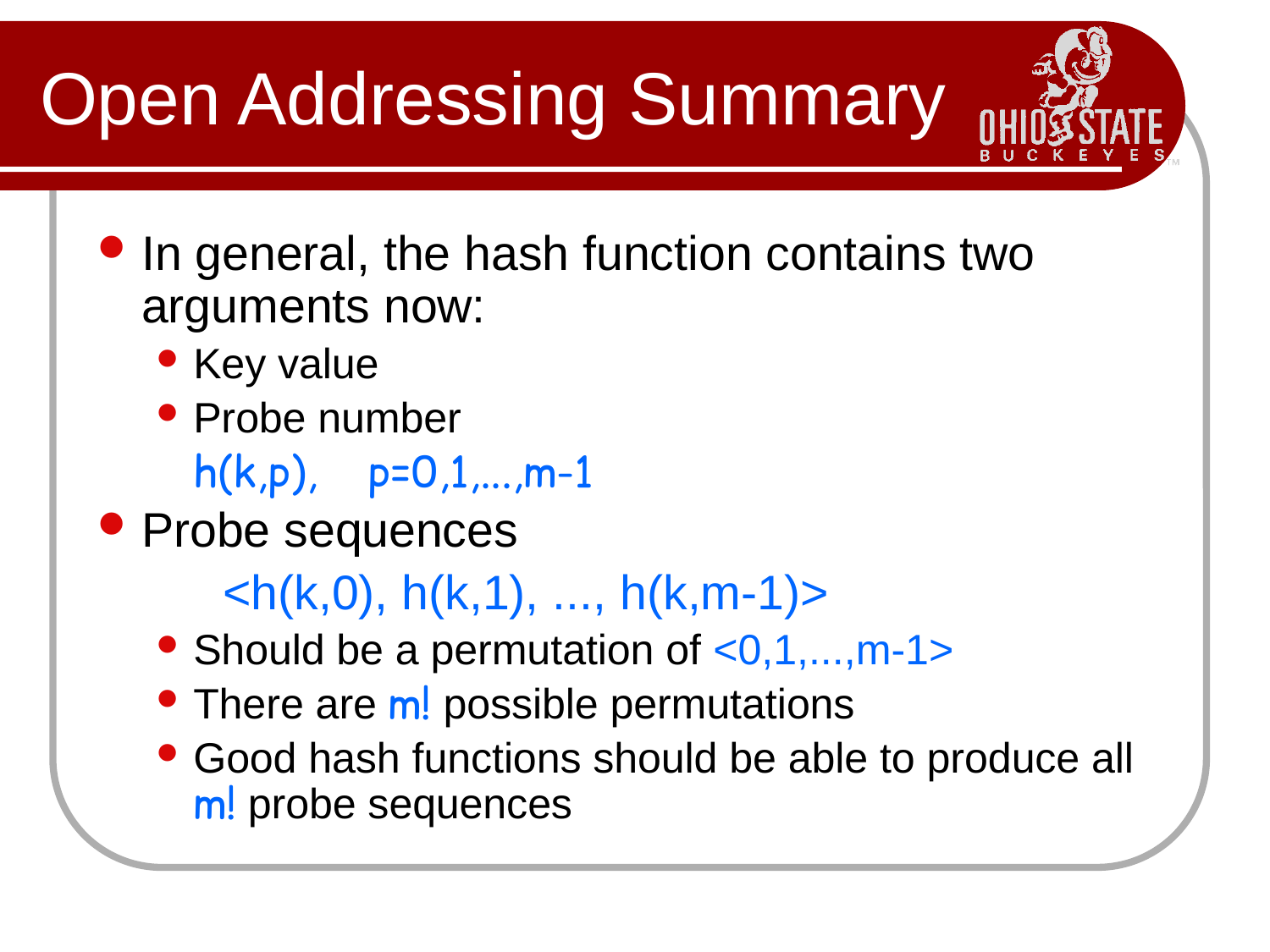

# Open Addressing Summary
In general, the hash function contains two arguments now:
Key value
Probe number
	h(k,p),    p=0,1,...,m-1
Probe sequences
		      <h(k,0), h(k,1), ..., h(k,m-1)>
Should be a permutation of <0,1,...,m-1>
There are m! possible permutations
Good hash functions should be able to produce all m! probe sequences